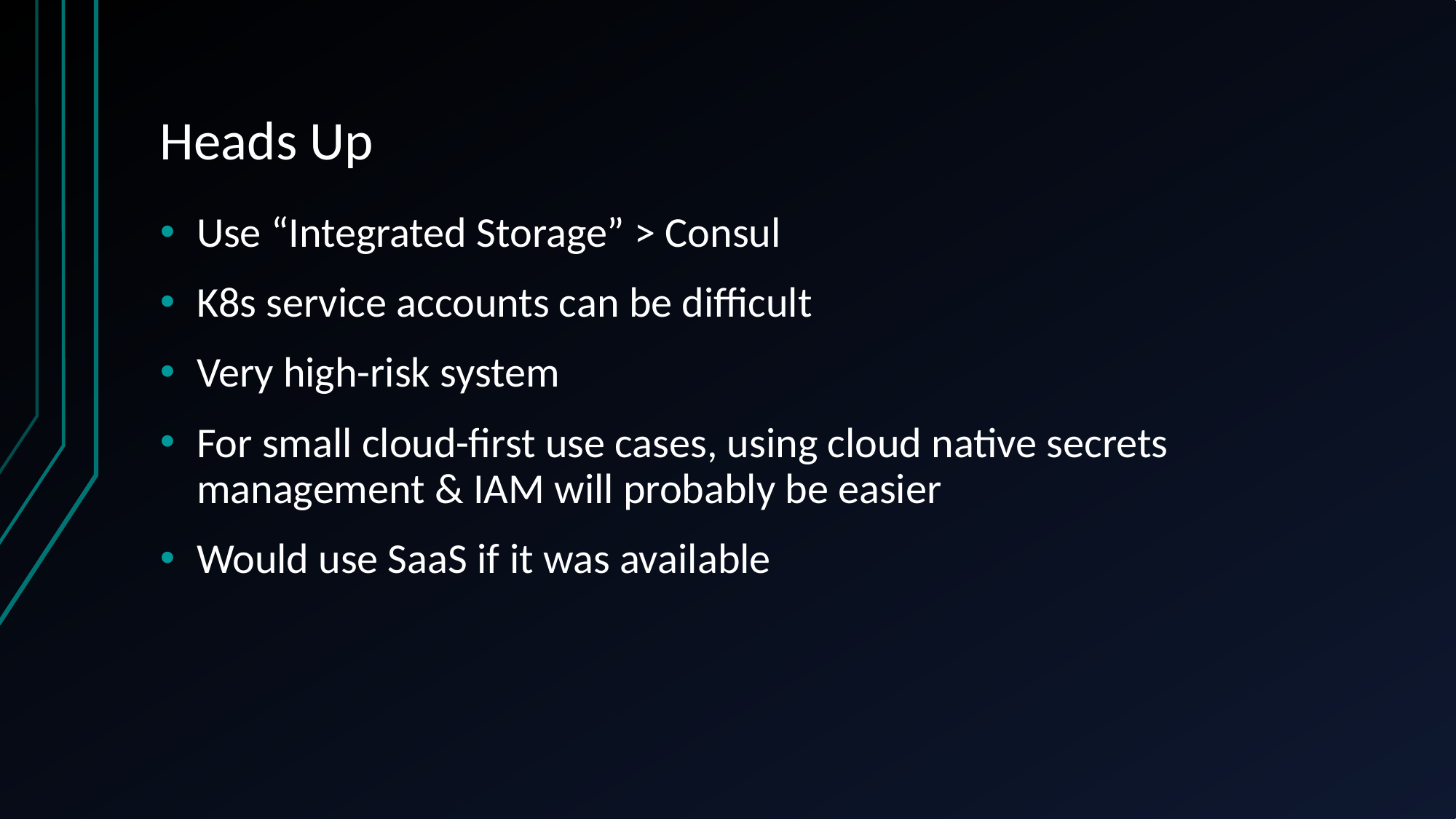

# Heads Up
Use “Integrated Storage” > Consul
K8s service accounts can be difficult
Very high-risk system
For small cloud-first use cases, using cloud native secrets management & IAM will probably be easier
Would use SaaS if it was available